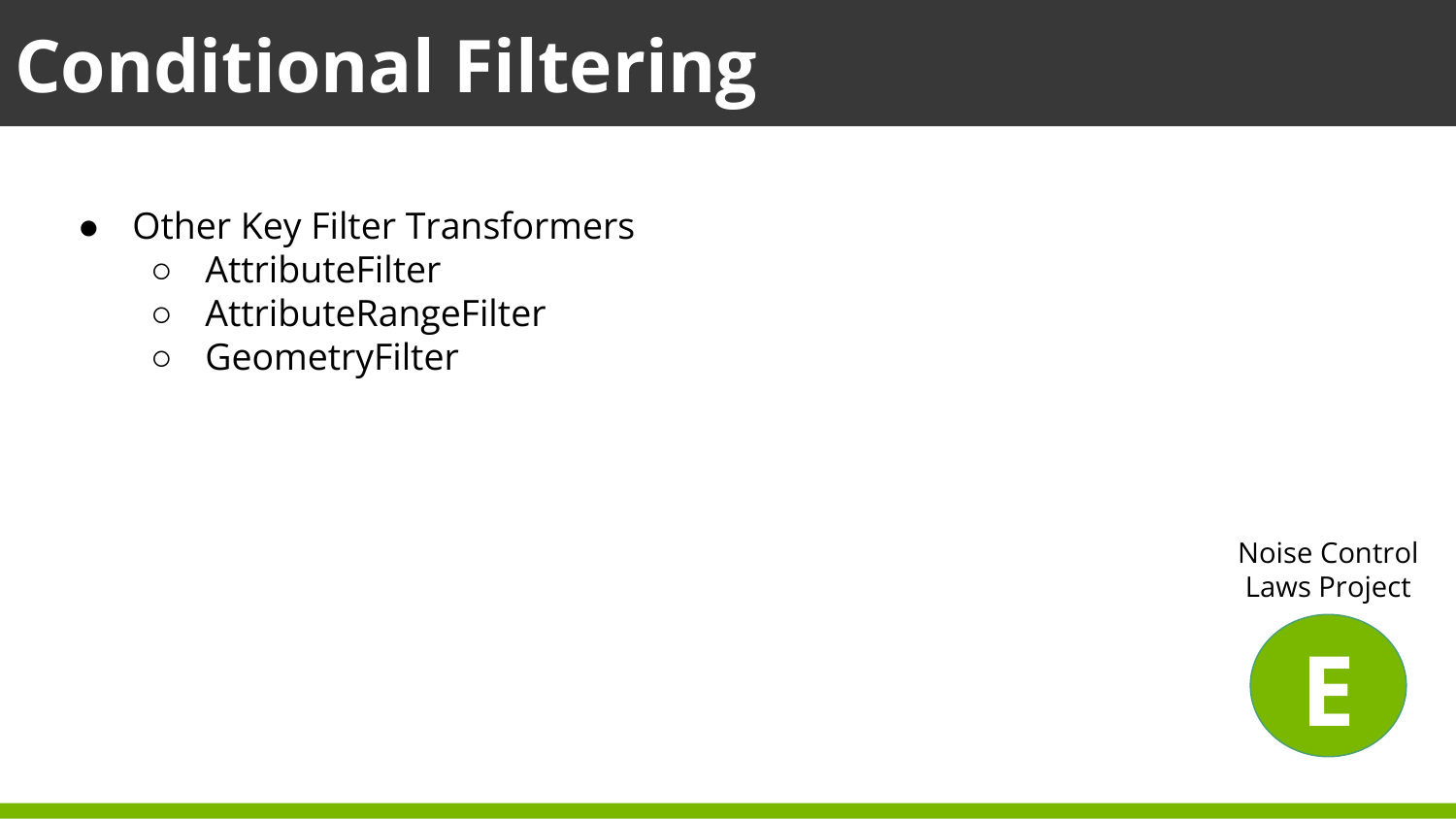

Conditional Filtering
Other Key Filter Transformers
AttributeFilter
AttributeRangeFilter
GeometryFilter

Noise Control Laws Project
E